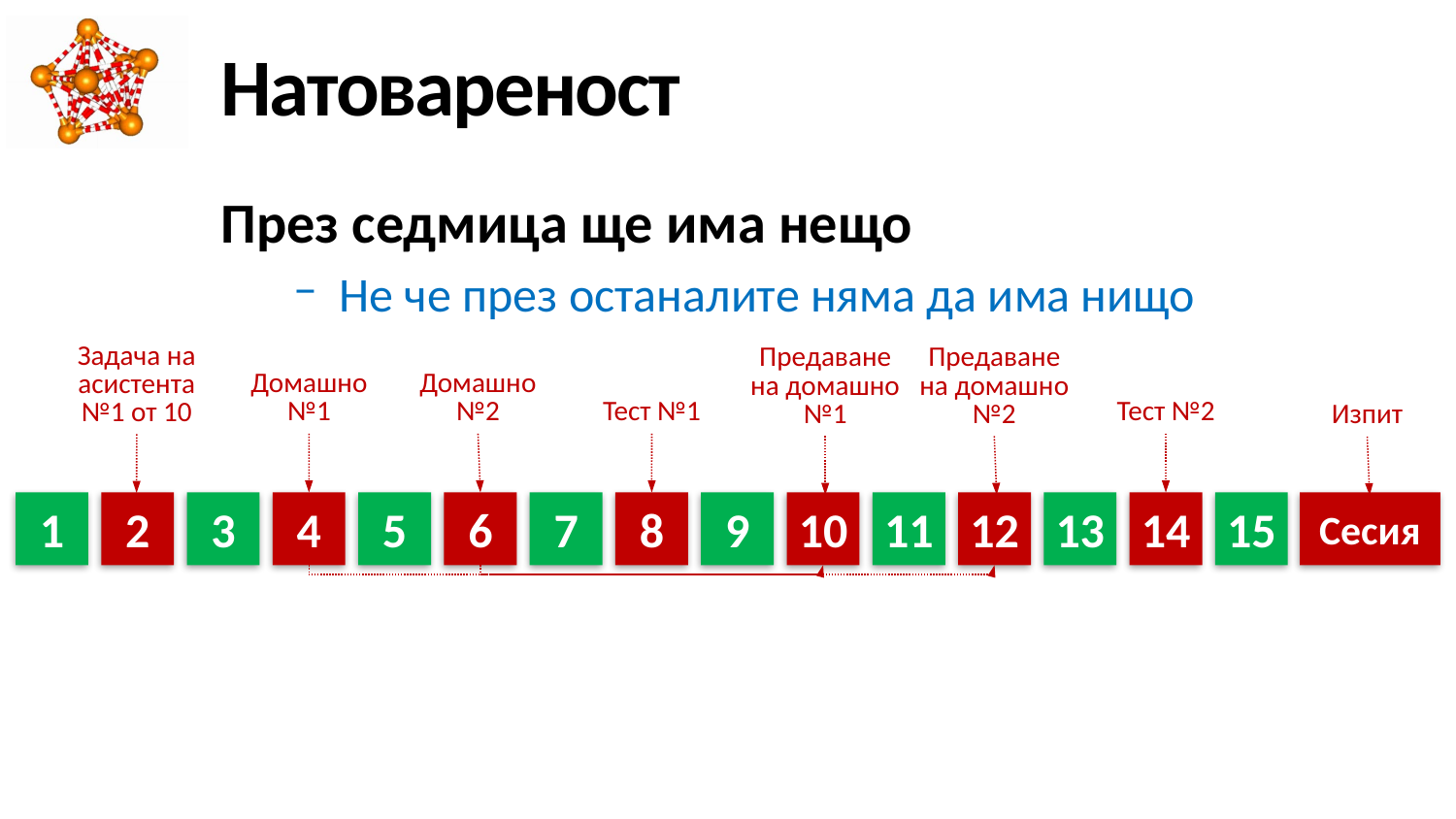

# Натовареност
През седмица ще има нещо
Не че през останалите няма да има нищо
Тест №2
Тест №1
Домашно
№1
Домашно
№2
Задача на
асистента
№1 от 10
Предаване
на домашно
№1
Предаване
на домашно
№2
Изпит
1
2
3
4
5
6
7
8
9
10
11
12
13
14
15
Сесия